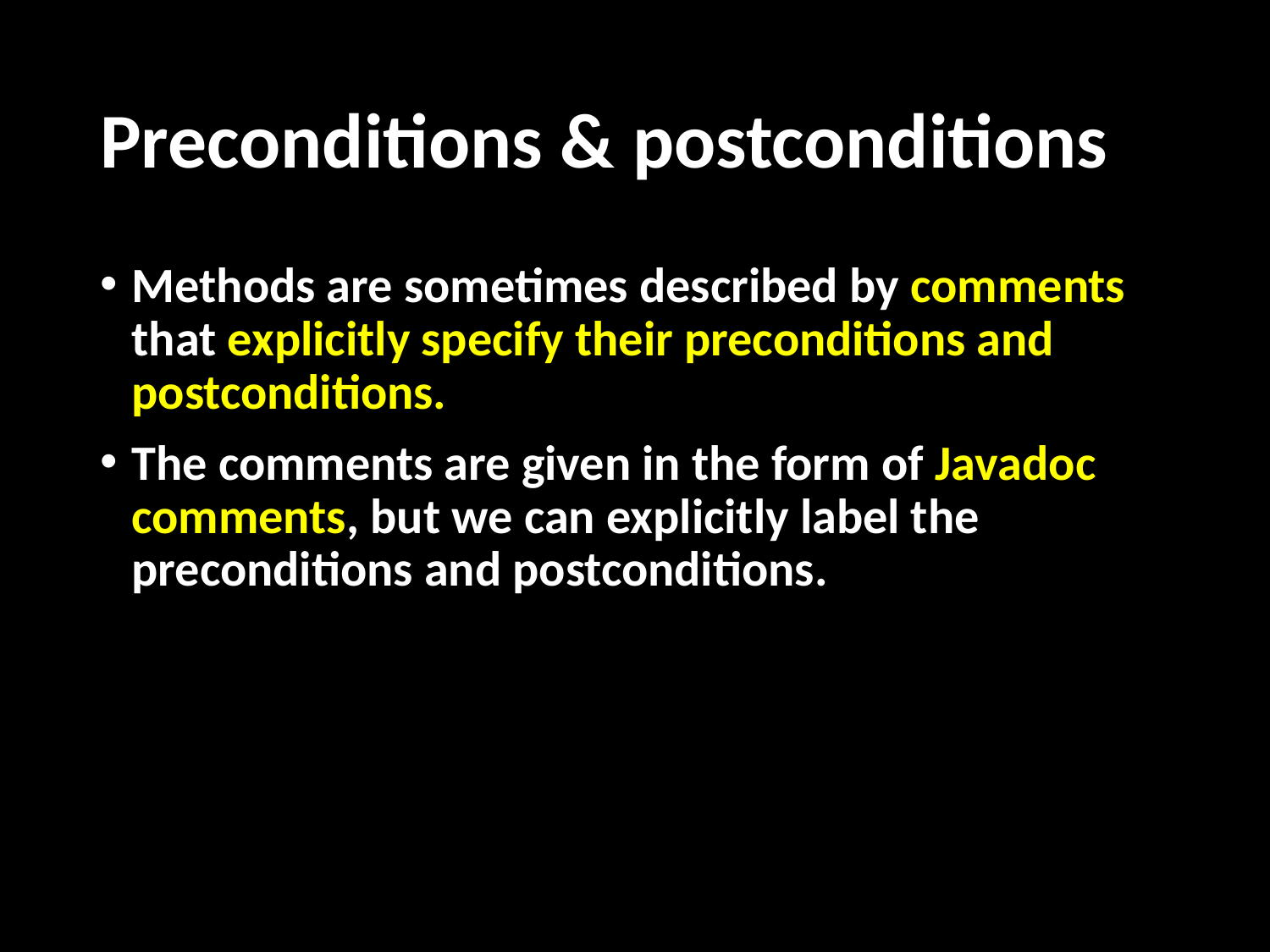

# Preconditions & postconditions
Methods are sometimes described by comments that explicitly specify their preconditions and postconditions.
The comments are given in the form of Javadoc comments, but we can explicitly label the preconditions and postconditions.